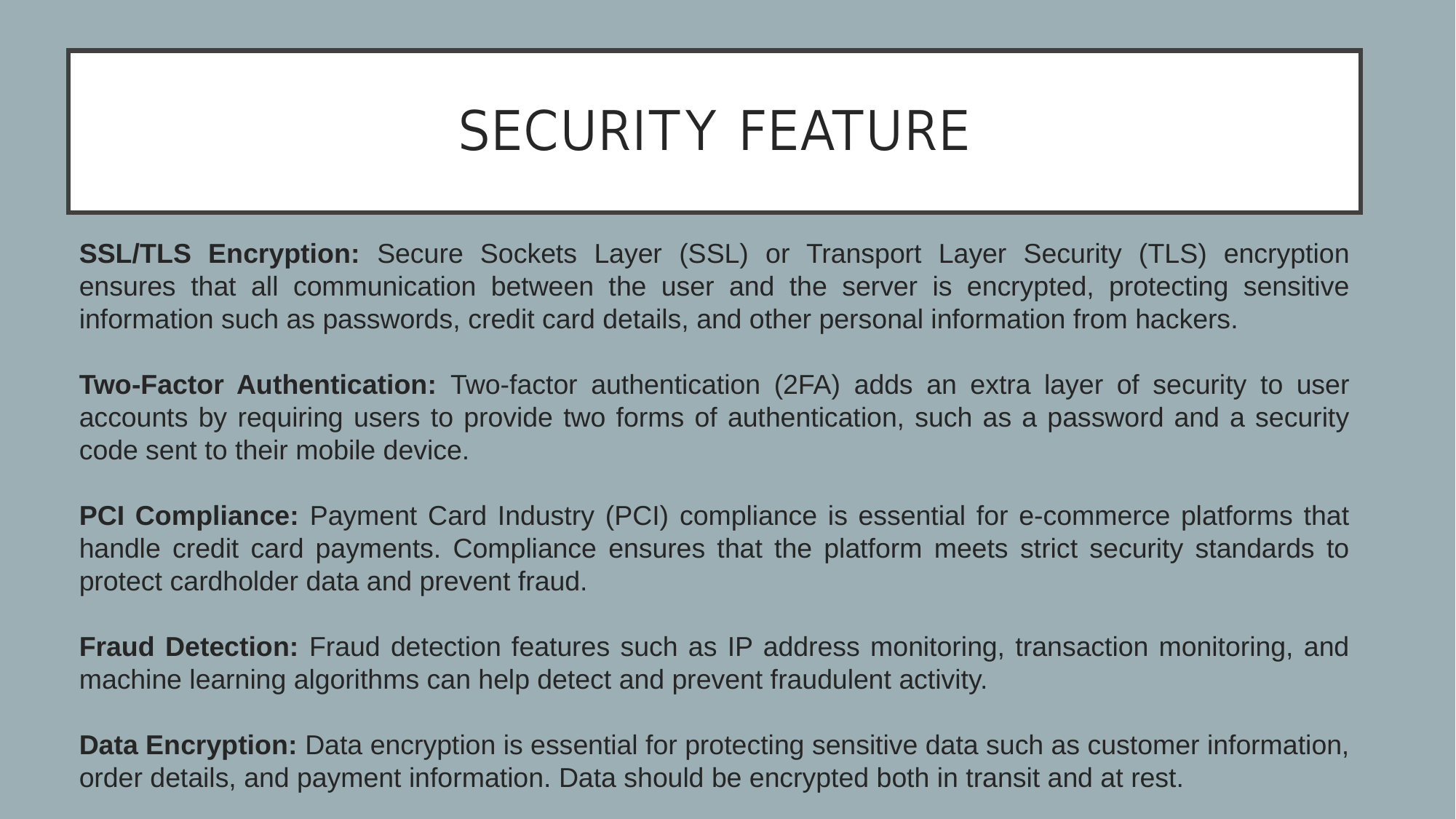

# Security feature
SSL/TLS Encryption: Secure Sockets Layer (SSL) or Transport Layer Security (TLS) encryption ensures that all communication between the user and the server is encrypted, protecting sensitive information such as passwords, credit card details, and other personal information from hackers.

Two-Factor Authentication: Two-factor authentication (2FA) adds an extra layer of security to user accounts by requiring users to provide two forms of authentication, such as a password and a security code sent to their mobile device.

PCI Compliance: Payment Card Industry (PCI) compliance is essential for e-commerce platforms that handle credit card payments. Compliance ensures that the platform meets strict security standards to protect cardholder data and prevent fraud.

Fraud Detection: Fraud detection features such as IP address monitoring, transaction monitoring, and machine learning algorithms can help detect and prevent fraudulent activity.

Data Encryption: Data encryption is essential for protecting sensitive data such as customer information, order details, and payment information. Data should be encrypted both in transit and at rest.